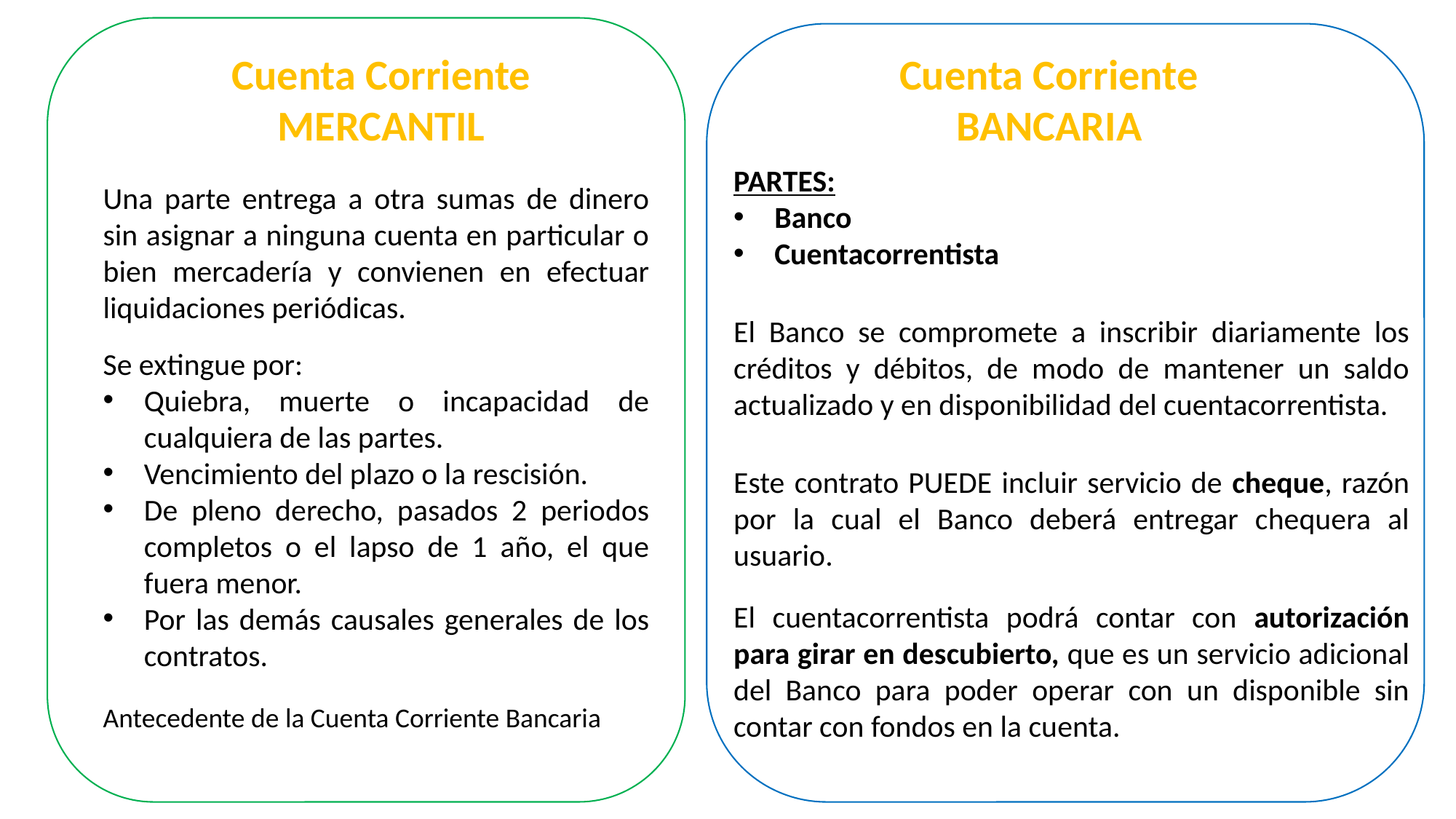

Cuenta Corriente
MERCANTIL
Cuenta Corriente
BANCARIA
PARTES:
Banco
Cuentacorrentista
Una parte entrega a otra sumas de dinero sin asignar a ninguna cuenta en particular o bien mercadería y convienen en efectuar liquidaciones periódicas.
El Banco se compromete a inscribir diariamente los créditos y débitos, de modo de mantener un saldo actualizado y en disponibilidad del cuentacorrentista.
Se extingue por:
Quiebra, muerte o incapacidad de cualquiera de las partes.
Vencimiento del plazo o la rescisión.
De pleno derecho, pasados 2 periodos completos o el lapso de 1 año, el que fuera menor.
Por las demás causales generales de los contratos.
Este contrato PUEDE incluir servicio de cheque, razón por la cual el Banco deberá entregar chequera al usuario.
El cuentacorrentista podrá contar con autorización para girar en descubierto, que es un servicio adicional del Banco para poder operar con un disponible sin contar con fondos en la cuenta.
Antecedente de la Cuenta Corriente Bancaria